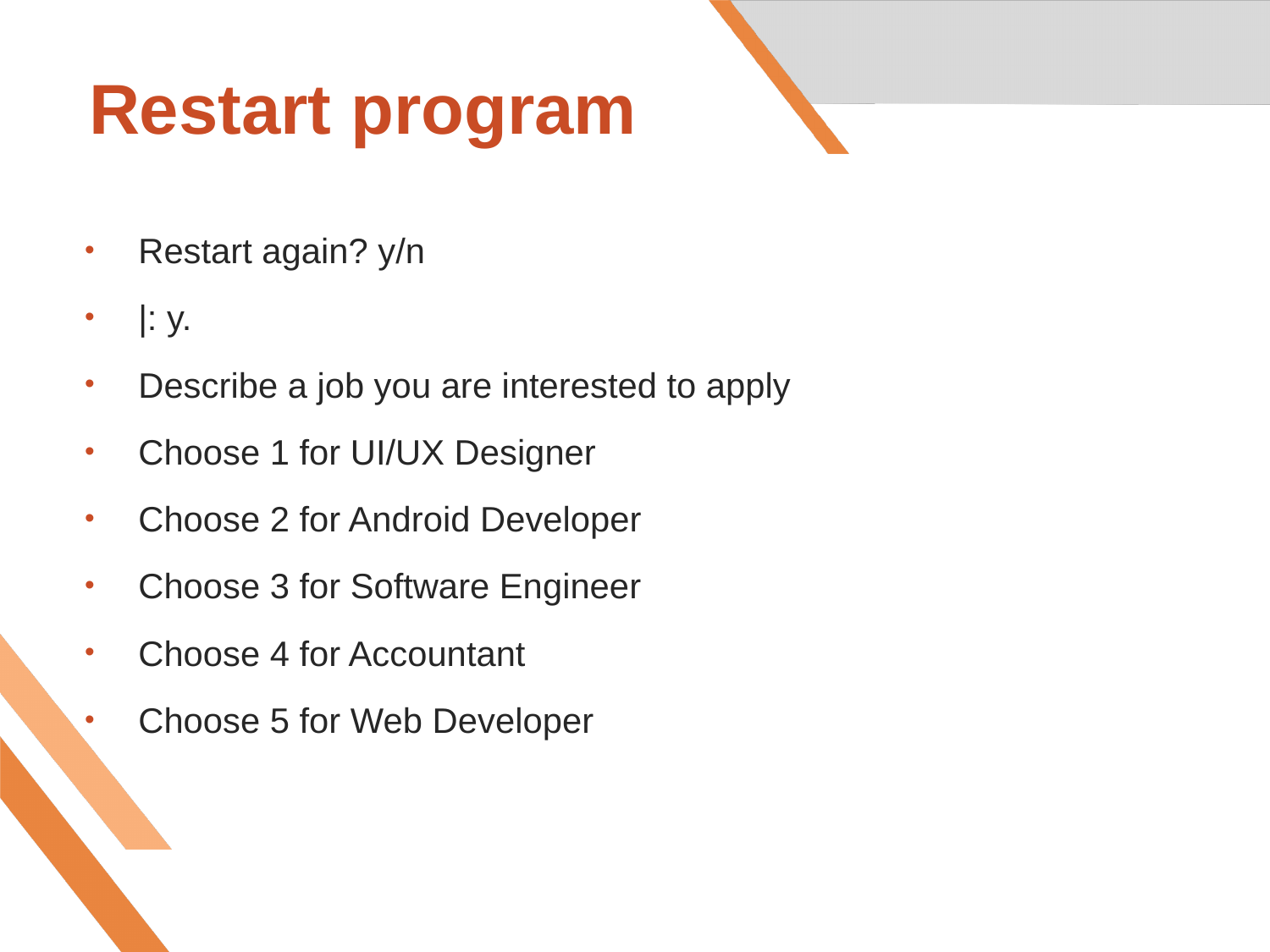

# Restart program
Restart again? y/n
|: y.
Describe a job you are interested to apply
Choose 1 for UI/UX Designer
Choose 2 for Android Developer
Choose 3 for Software Engineer
Choose 4 for Accountant
Choose 5 for Web Developer